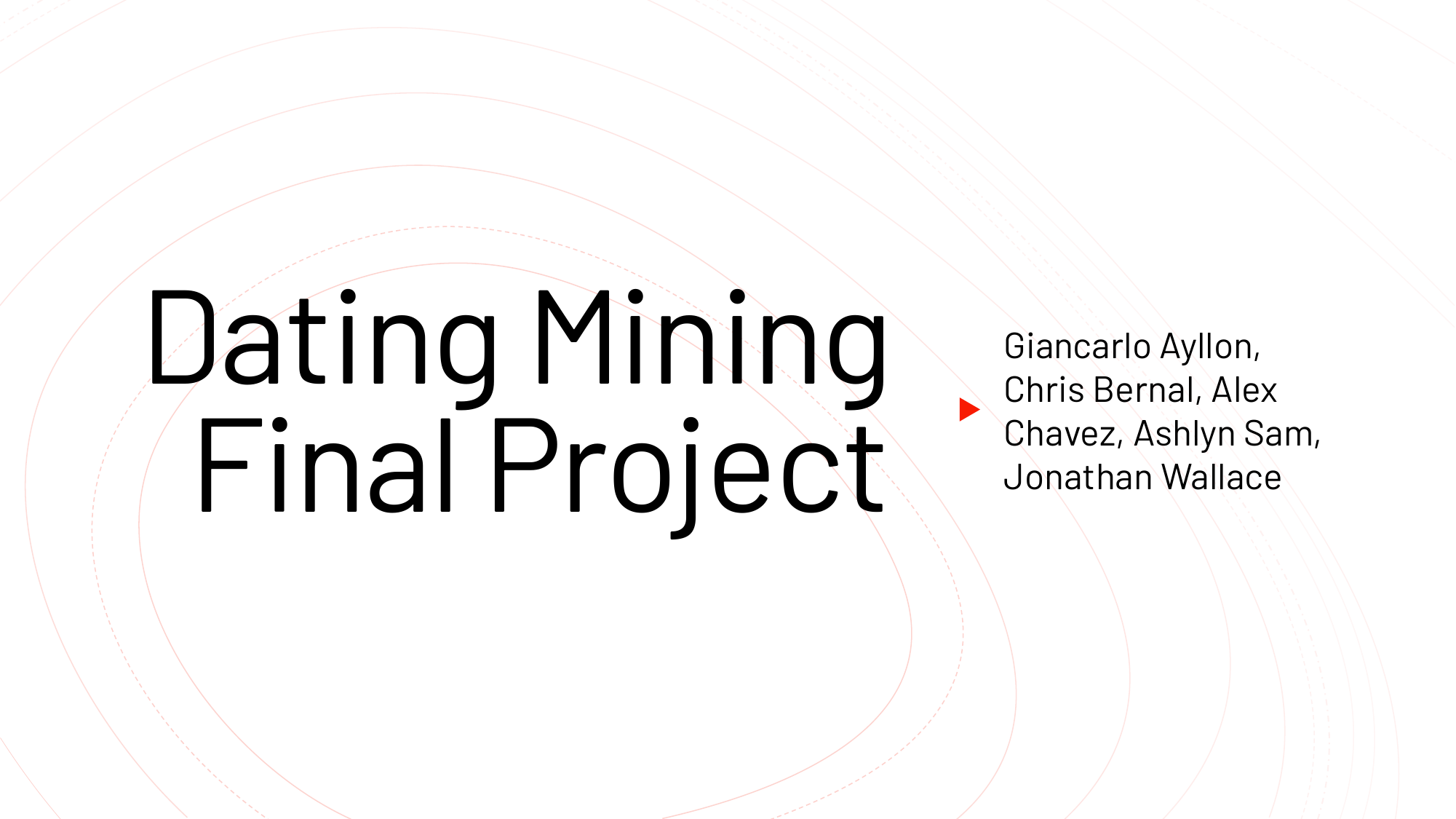

1
# Dating Mining Final Project
Giancarlo Ayllon, Chris Bernal, Alex Chavez, Ashlyn Sam, Jonathan Wallace